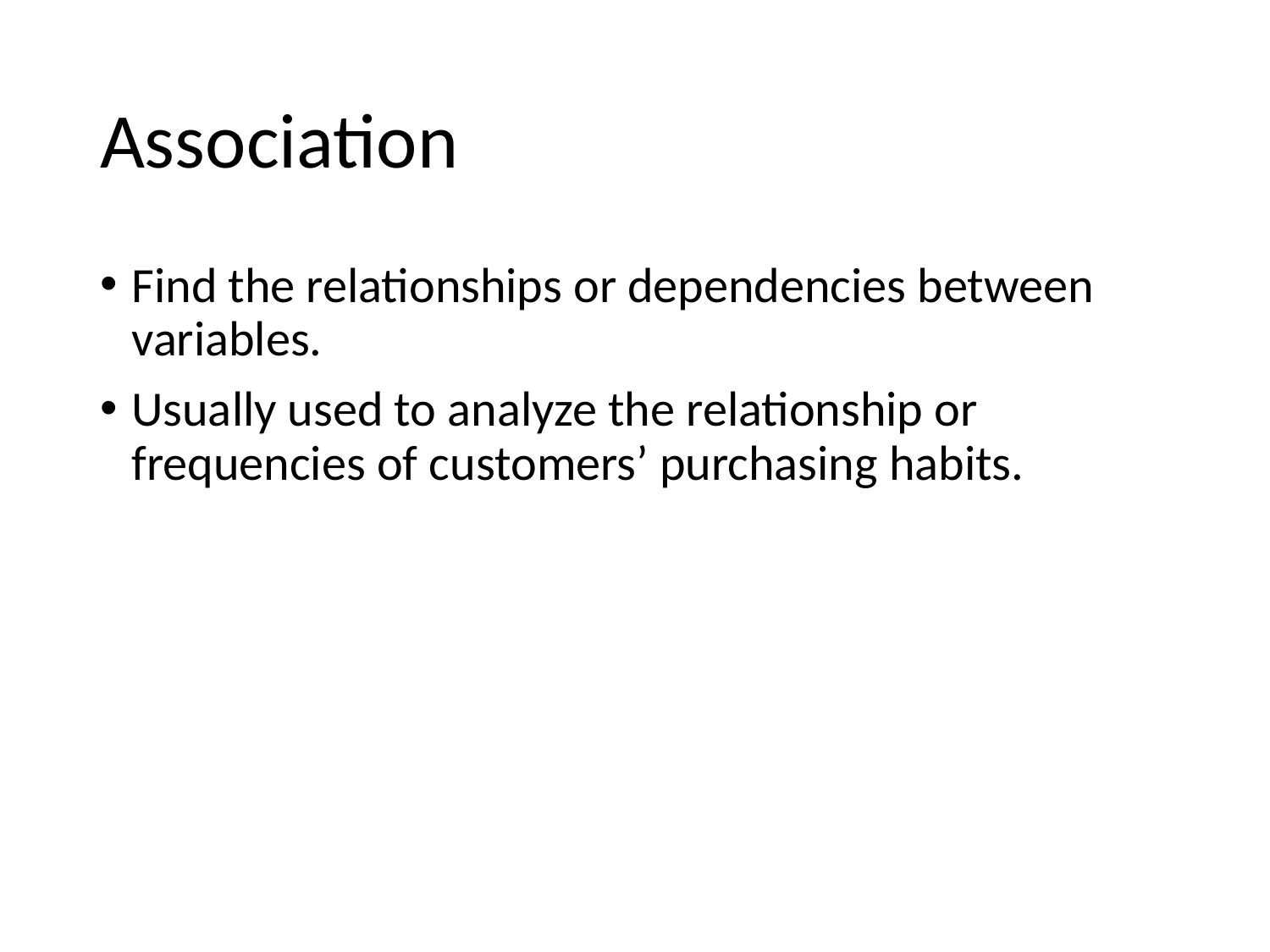

# Association
Find the relationships or dependencies between variables.
Usually used to analyze the relationship or frequencies of customers’ purchasing habits.